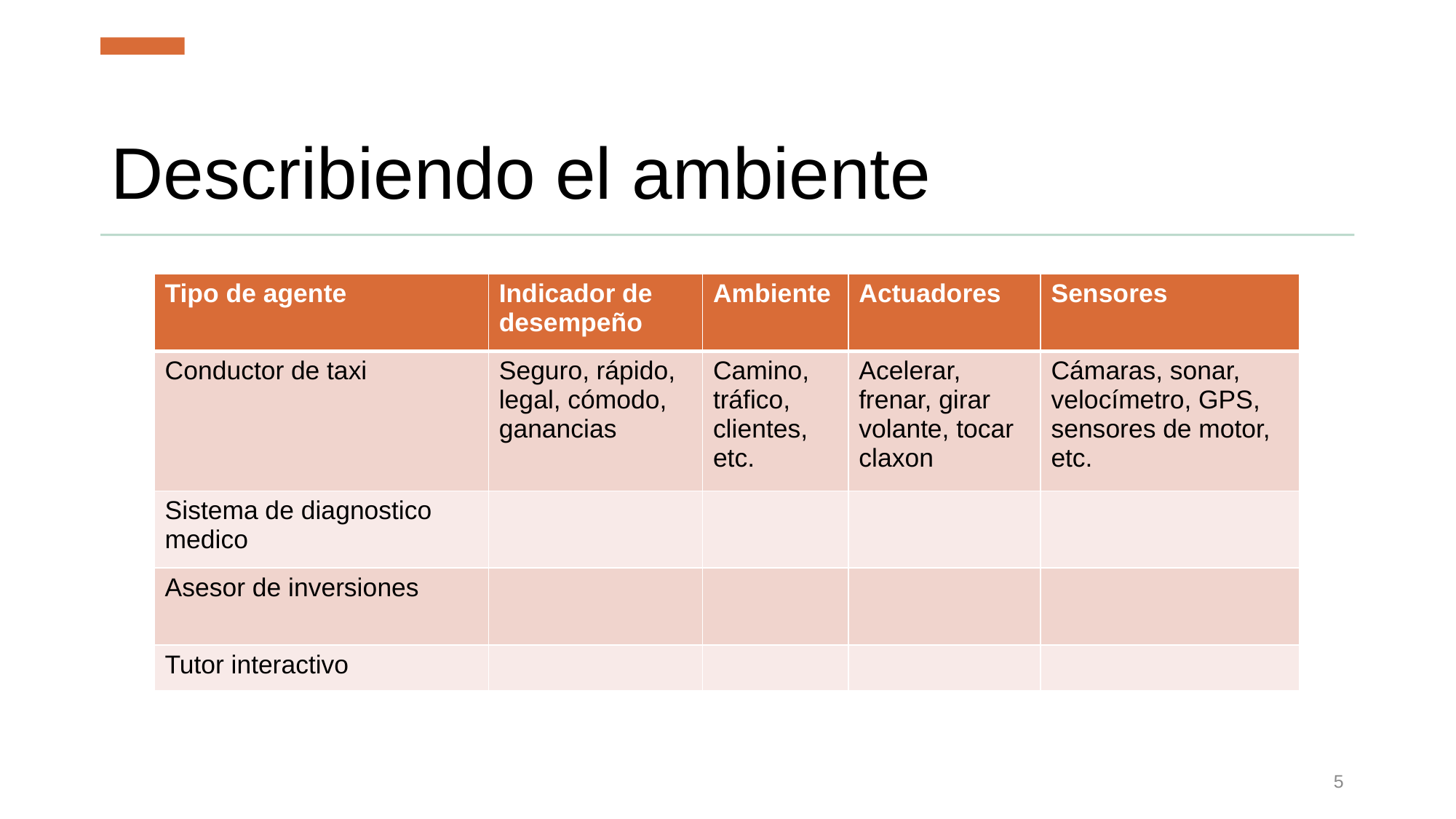

# Describiendo el ambiente

| Tipo de agente | Indicador de desempeño | Ambiente | Actuadores | Sensores |
| --- | --- | --- | --- | --- |
| Conductor de taxi | Seguro, rápido, legal, cómodo, ganancias | Camino, tráfico, clientes, etc. | Acelerar, frenar, girar volante, tocar claxon | Cámaras, sonar, velocímetro, GPS, sensores de motor, etc. |
| Sistema de diagnostico medico |  |  |  |  |
| Asesor de inversiones |  |  |  |  |
| Tutor interactivo |  |  |  |  |
5